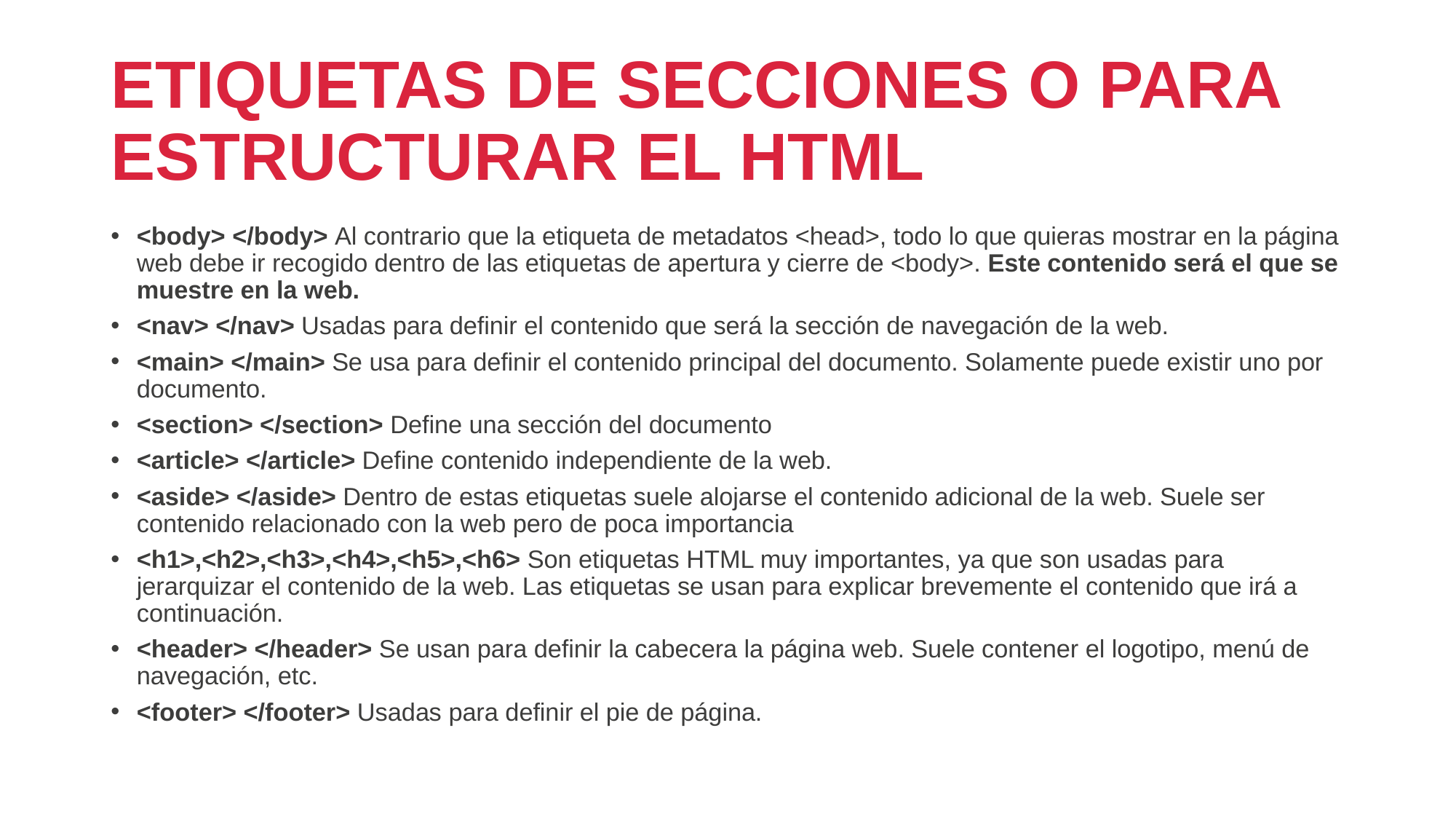

# ETIQUETAS DE SECCIONES O PARA ESTRUCTURAR EL HTML
<body> </body> Al contrario que la etiqueta de metadatos <head>, todo lo que quieras mostrar en la página web debe ir recogido dentro de las etiquetas de apertura y cierre de <body>. Este contenido será el que se muestre en la web.
<nav> </nav> Usadas para definir el contenido que será la sección de navegación de la web.
<main> </main> Se usa para definir el contenido principal del documento. Solamente puede existir uno por documento.
<section> </section> Define una sección del documento
<article> </article> Define contenido independiente de la web.
<aside> </aside> Dentro de estas etiquetas suele alojarse el contenido adicional de la web. Suele ser contenido relacionado con la web pero de poca importancia
<h1>,<h2>,<h3>,<h4>,<h5>,<h6> Son etiquetas HTML muy importantes, ya que son usadas para jerarquizar el contenido de la web. Las etiquetas se usan para explicar brevemente el contenido que irá a continuación.
<header> </header> Se usan para definir la cabecera la página web. Suele contener el logotipo, menú de navegación, etc.
<footer> </footer> Usadas para definir el pie de página.